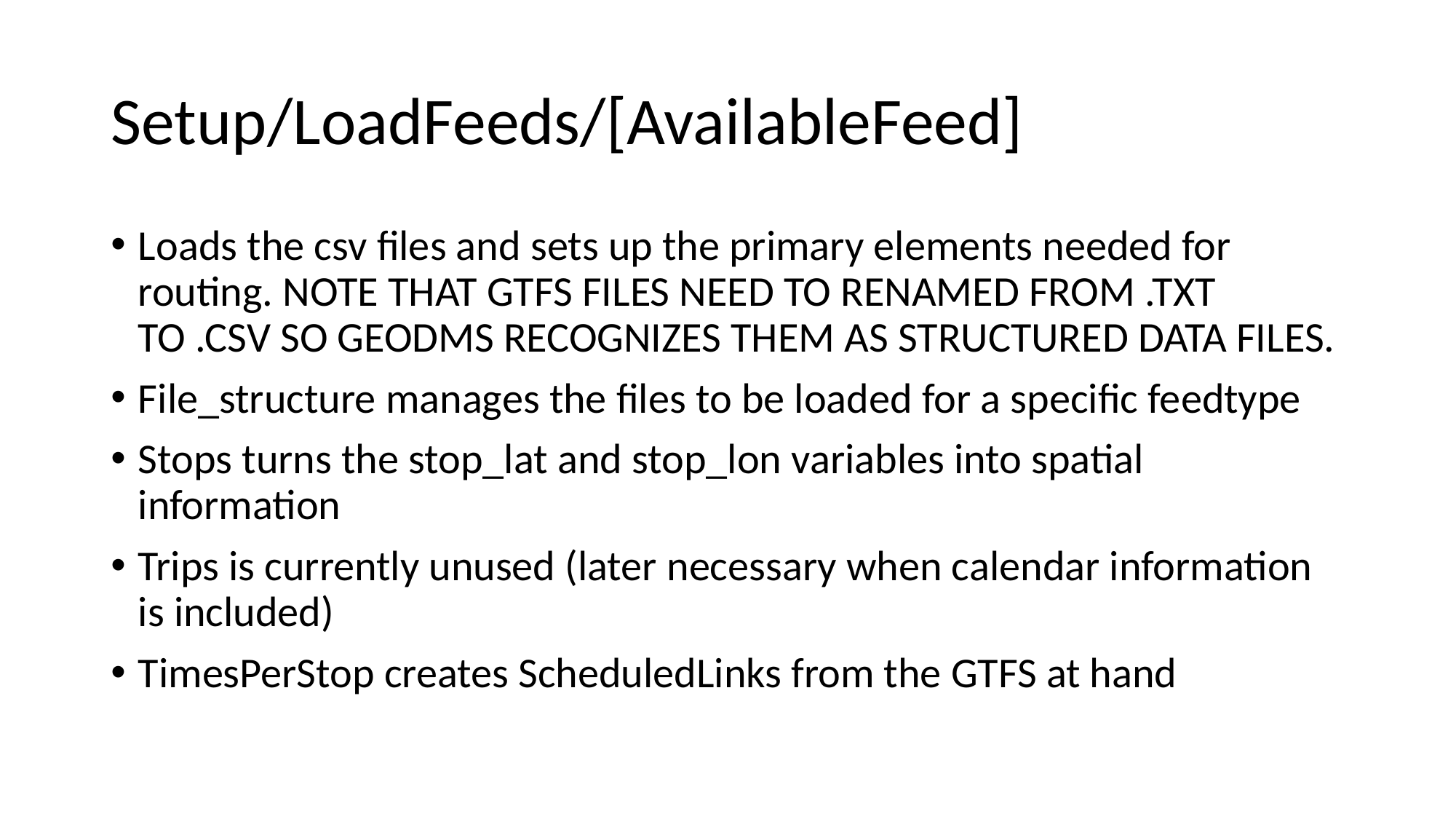

# Setup/LoadFeeds/[AvailableFeed]
Loads the csv files and sets up the primary elements needed for routing. NOTE THAT GTFS FILES NEED TO RENAMED FROM .TXT TO .CSV SO GEODMS RECOGNIZES THEM AS STRUCTURED DATA FILES.
File_structure manages the files to be loaded for a specific feedtype
Stops turns the stop_lat and stop_lon variables into spatial information
Trips is currently unused (later necessary when calendar information is included)
TimesPerStop creates ScheduledLinks from the GTFS at hand